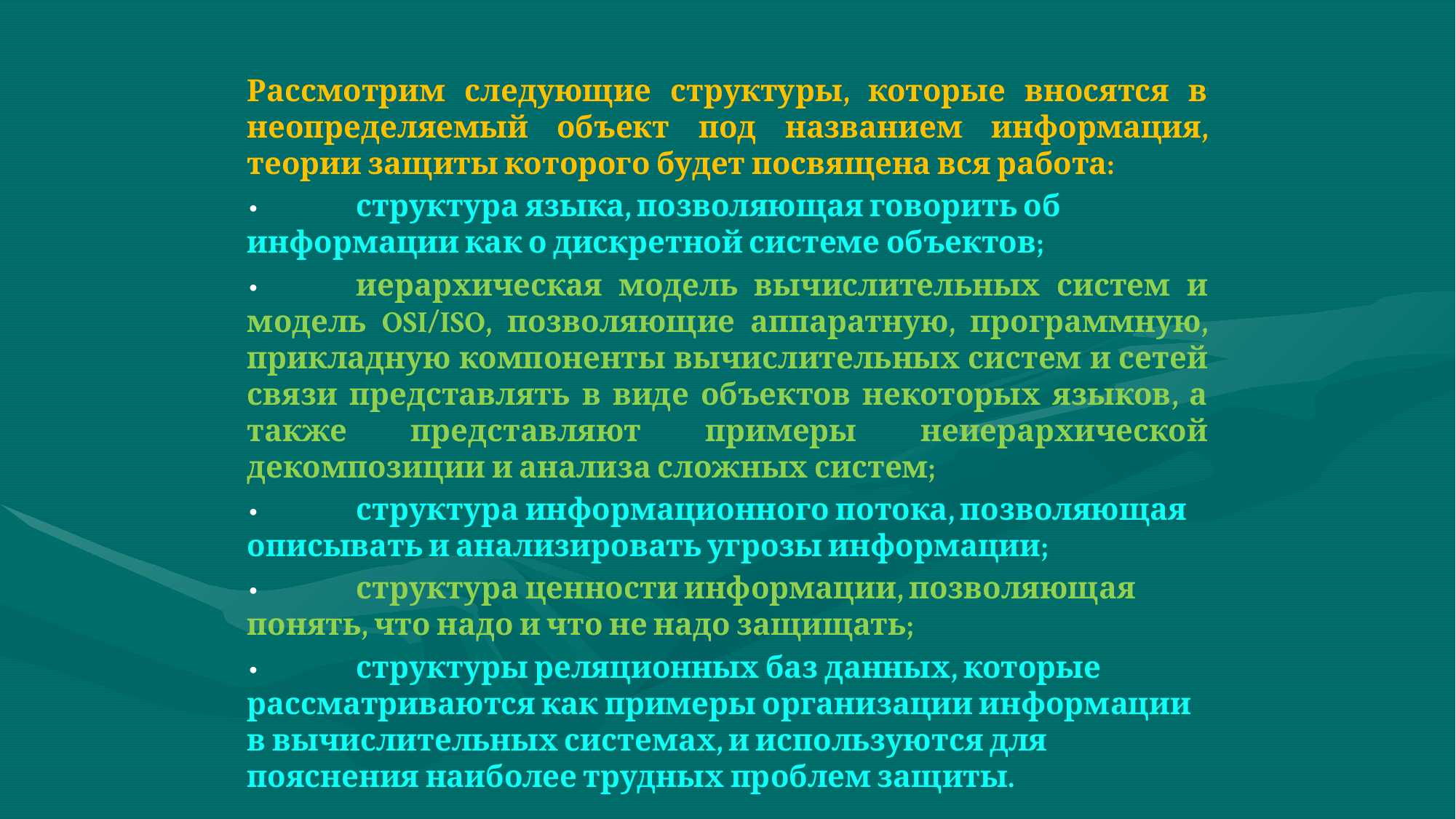

Рассмотрим следующие структуры, которые вносятся в неопределяемый объект под названием информация, теории защиты которого будет посвящена вся работа:
•	структура языка, позволяющая говорить об информации как о дискретной системе объектов;
•	иерархическая модель вычислительных систем и модель OSI/ISO, позволяющие аппаратную, программную, прикладную компоненты вычислительных систем и сетей связи представлять в виде объектов некоторых языков, а также представляют примеры неиерархической декомпозиции и анализа сложных систем;
•	структура информационного потока, позволяющая описывать и анализировать угрозы информации;
•	структура ценности информации, позволяющая понять, что надо и что не надо защищать;
•	структуры реляционных баз данных, которые рассматриваются как примеры организации информации в вычислительных системах, и используются для пояснения наиболее трудных проблем защиты.